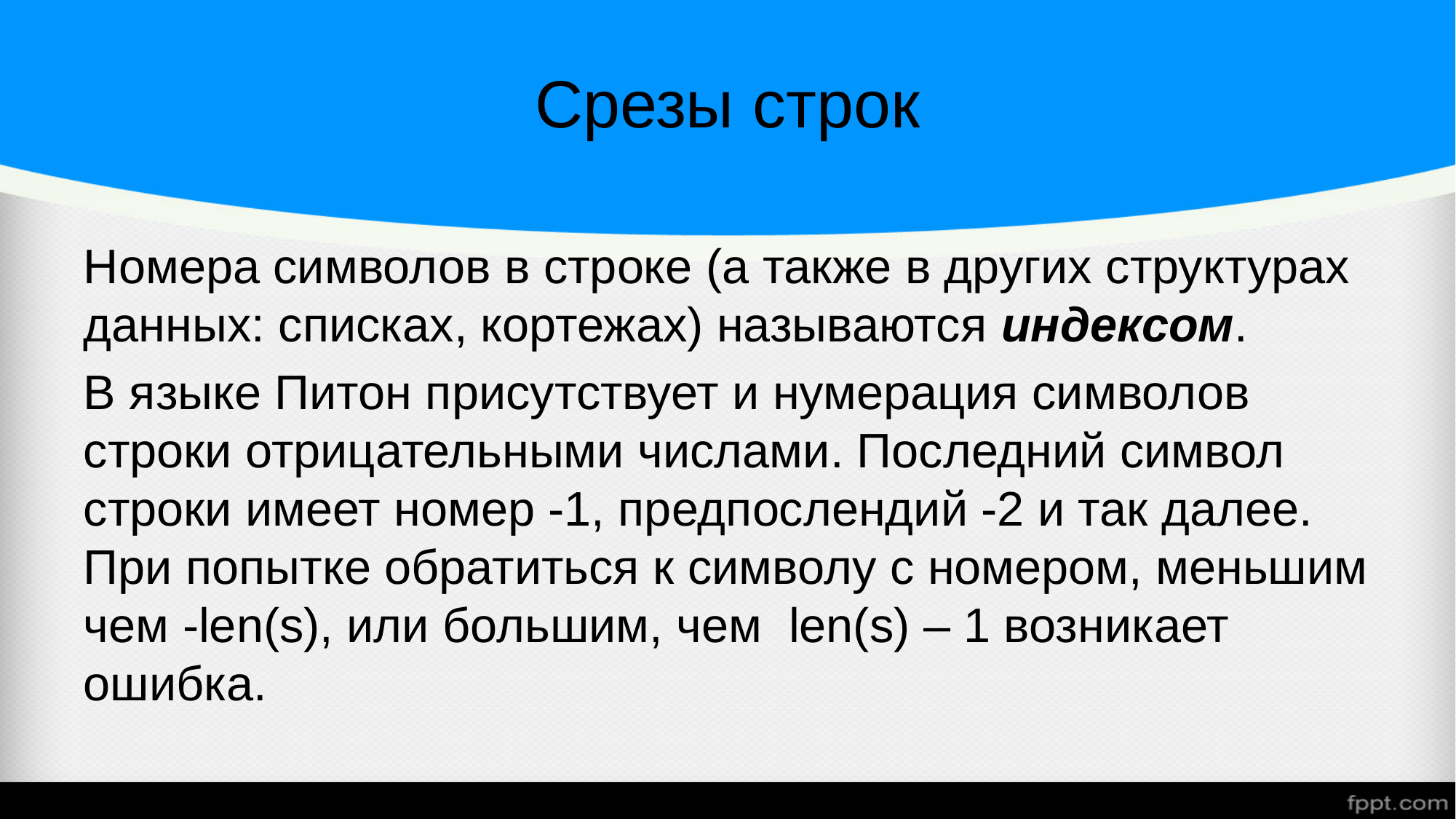

# Срезы строк
Номера символов в строке (а также в других структурах данных: списках, кортежах) называются индексом.
В языке Питон присутствует и нумерация символов строки отрицательными числами. Последний символ строки имеет номер -1, предпослендий -2 и так далее. При попытке обратиться к символу с номером, меньшим чем -len(s), или большим, чем  len(s) – 1 возникает ошибка.